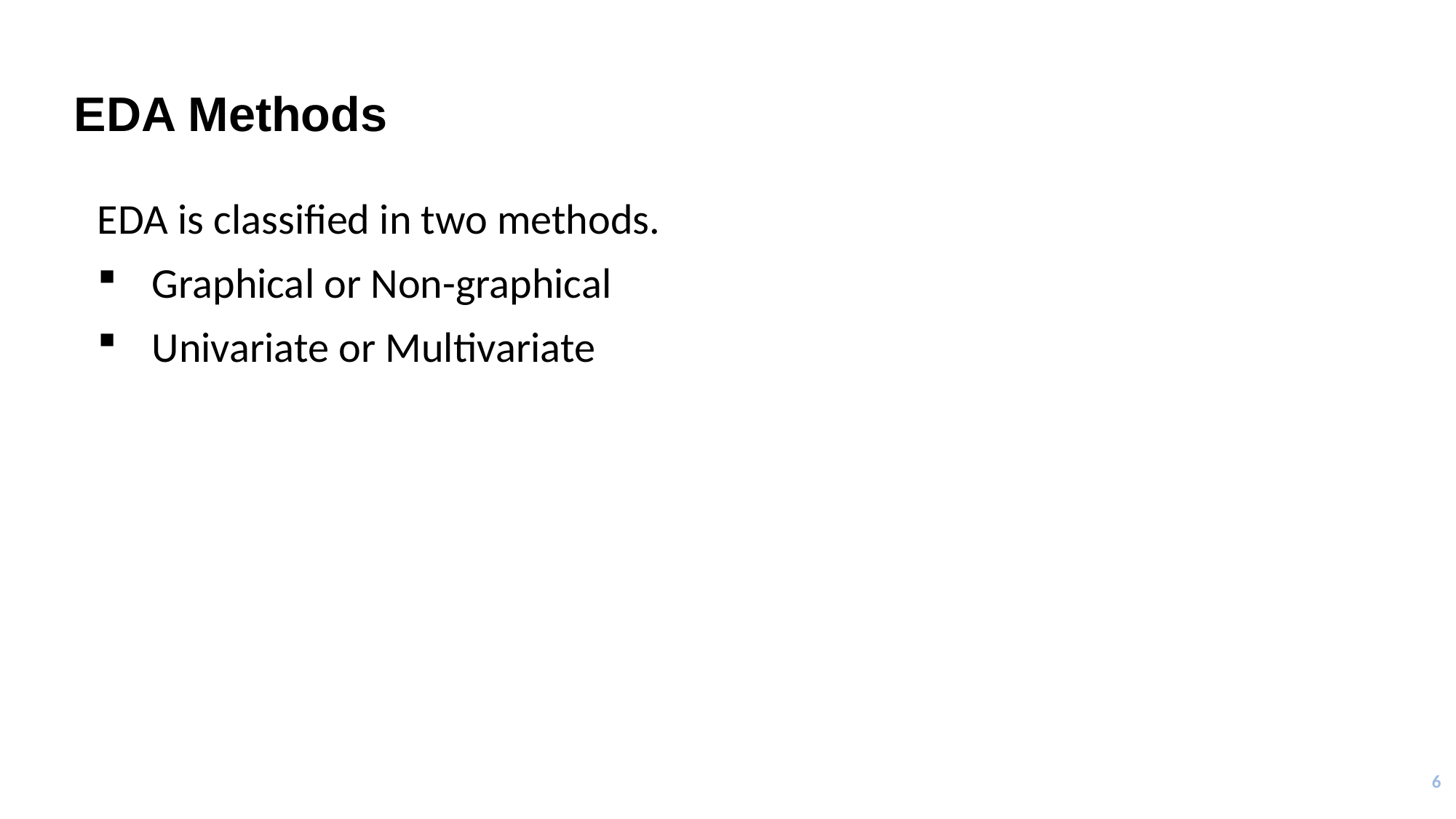

# EDA Methods
EDA is classified in two methods.
Graphical or Non-graphical
Univariate or Multivariate
6